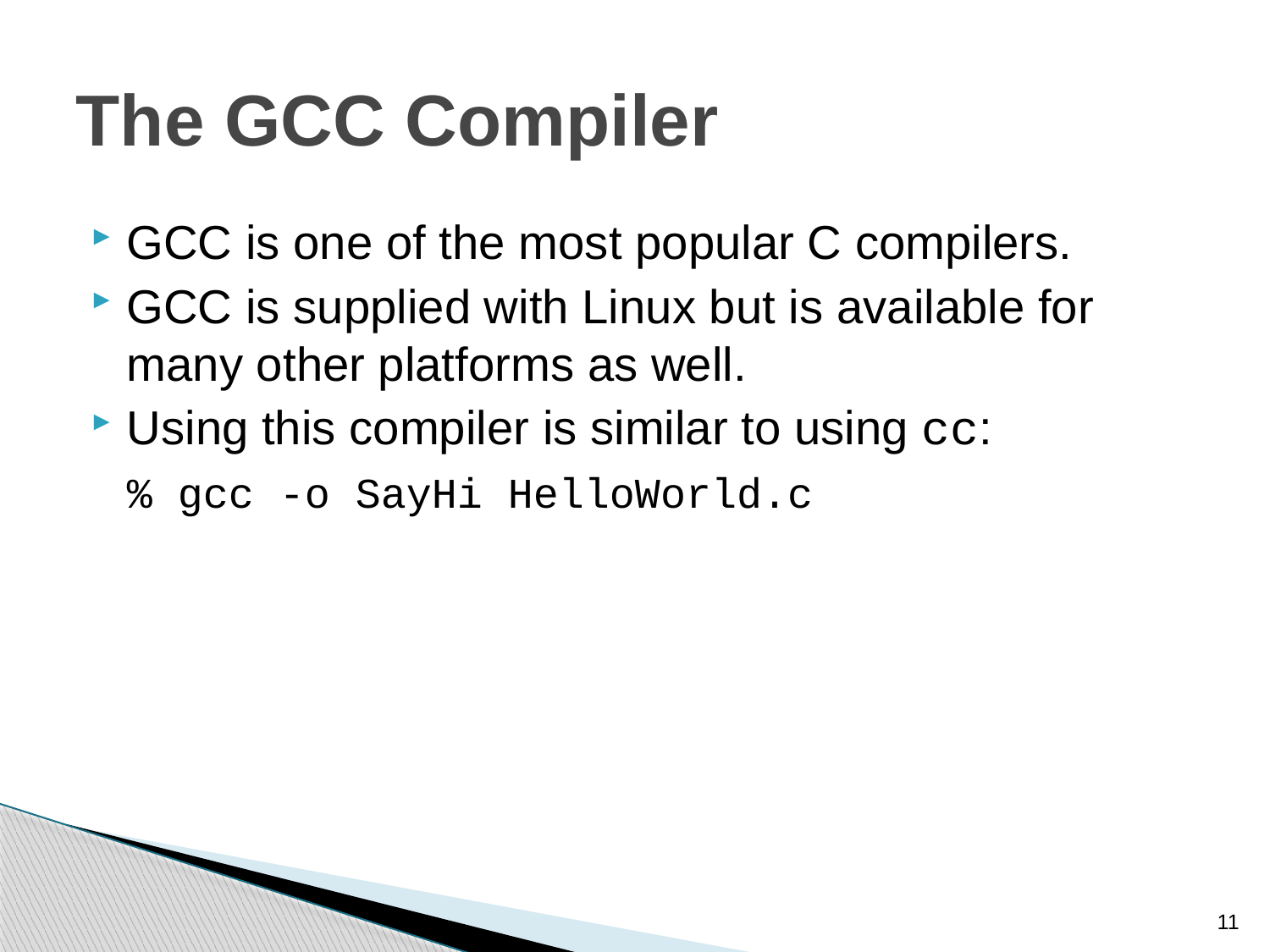

# The GCC Compiler
GCC is one of the most popular C compilers.
GCC is supplied with Linux but is available for many other platforms as well.
Using this compiler is similar to using cc:
	% gcc -o SayHi HelloWorld.c

11